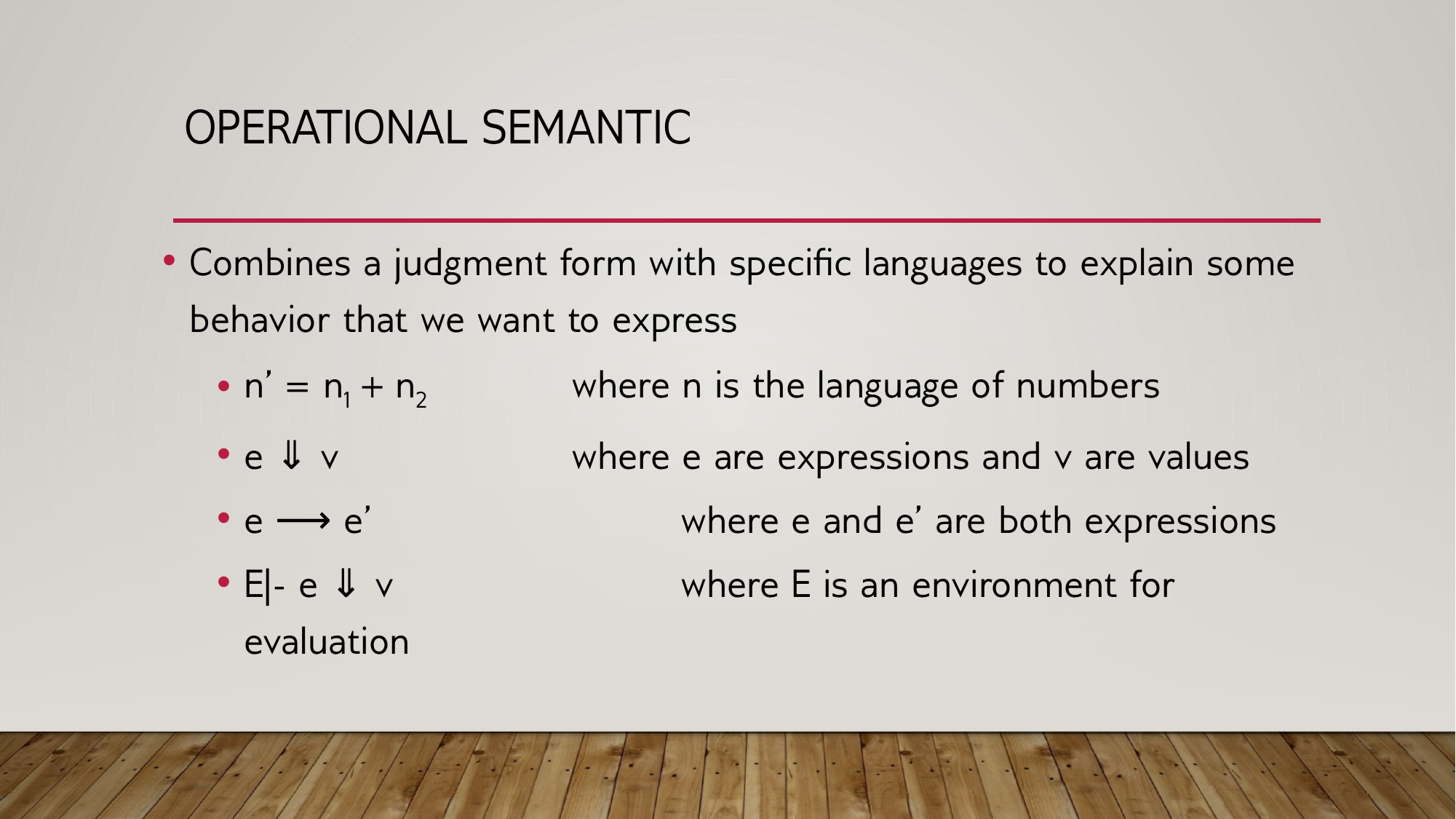

# Operational Semantic
Combines a judgment form with specific languages to explain some behavior that we want to express
n’ = n1 + n2		where n is the language of numbers
e ⇓ v			where e are expressions and v are values
e ⟶ e’			where e and e’ are both expressions
E|- e ⇓ v			where E is an environment for evaluation